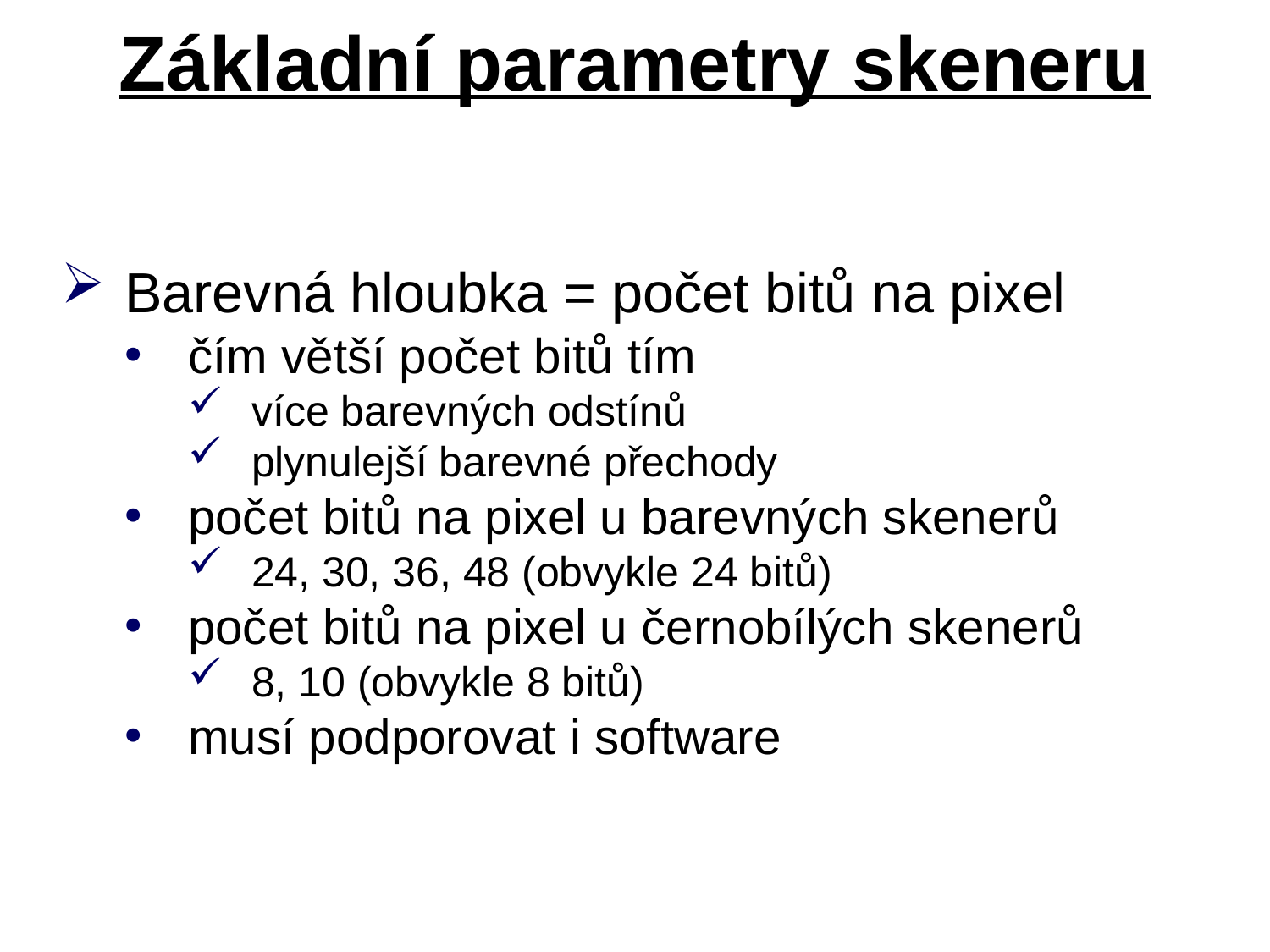

# Základní parametry skeneru
Barevná hloubka = počet bitů na pixel
čím větší počet bitů tím
více barevných odstínů
plynulejší barevné přechody
počet bitů na pixel u barevných skenerů
24, 30, 36, 48 (obvykle 24 bitů)
počet bitů na pixel u černobílých skenerů
8, 10 (obvykle 8 bitů)
musí podporovat i software